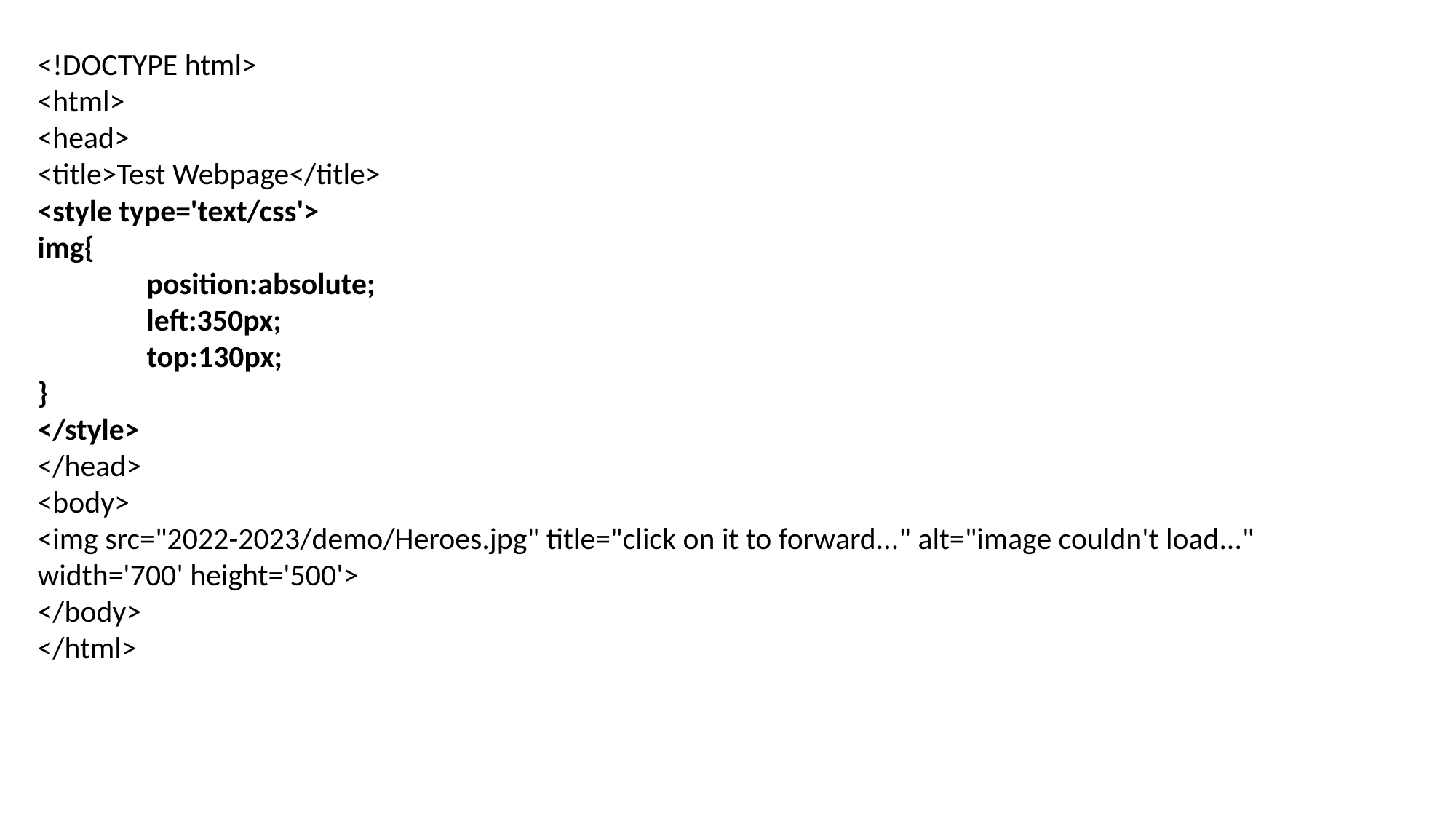

<!DOCTYPE html>
<html>
<head>
<title>Test Webpage</title>
<style type='text/css'>
img{
	position:absolute;
	left:350px;
	top:130px;
}
</style>
</head>
<body>
<img src="2022-2023/demo/Heroes.jpg" title="click on it to forward..." alt="image couldn't load..." width='700' height='500'>
</body>
</html>